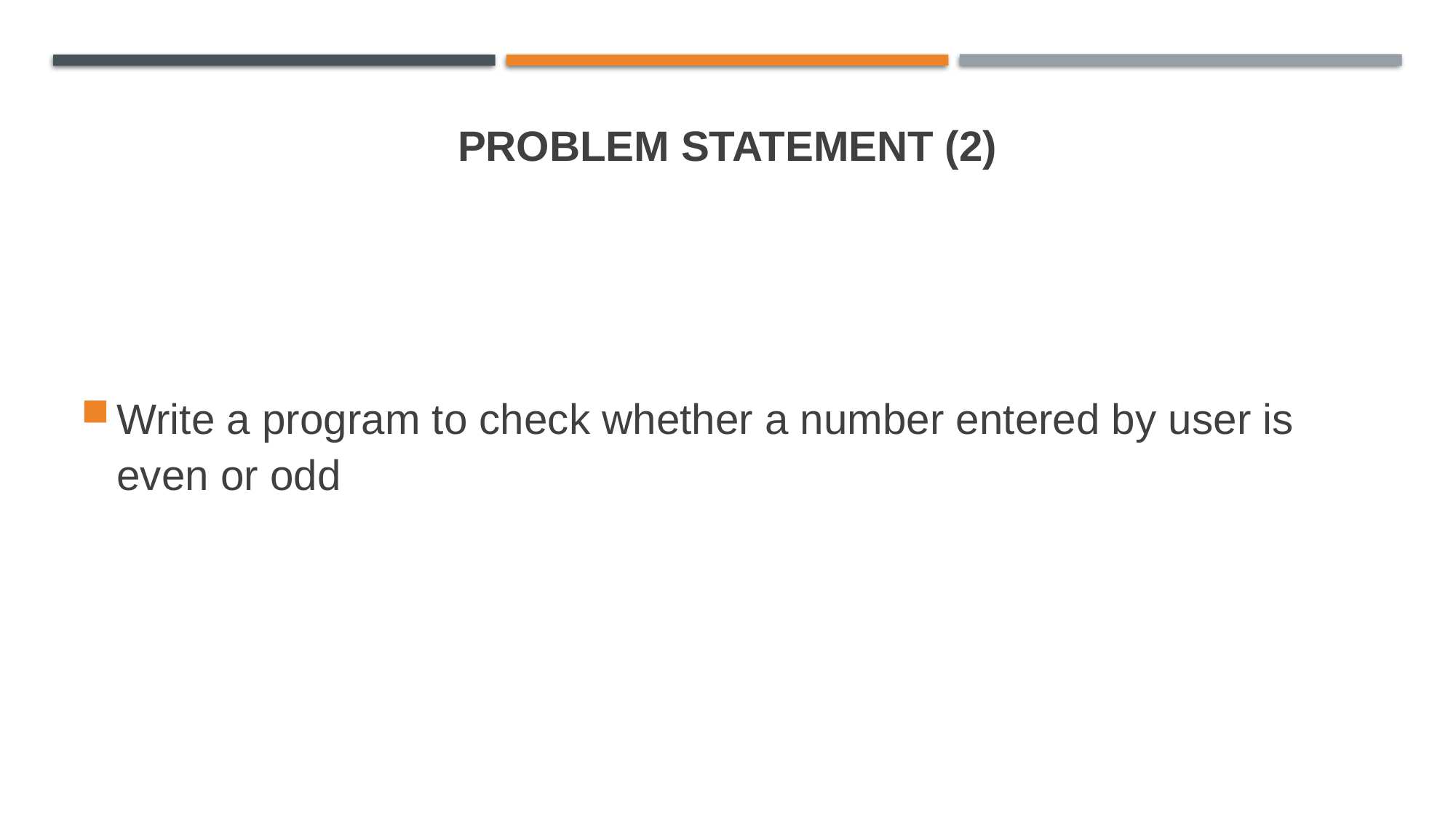

# PROBLEM STATEMENT (2)

Write a program to check whether a number entered by user is even or odd